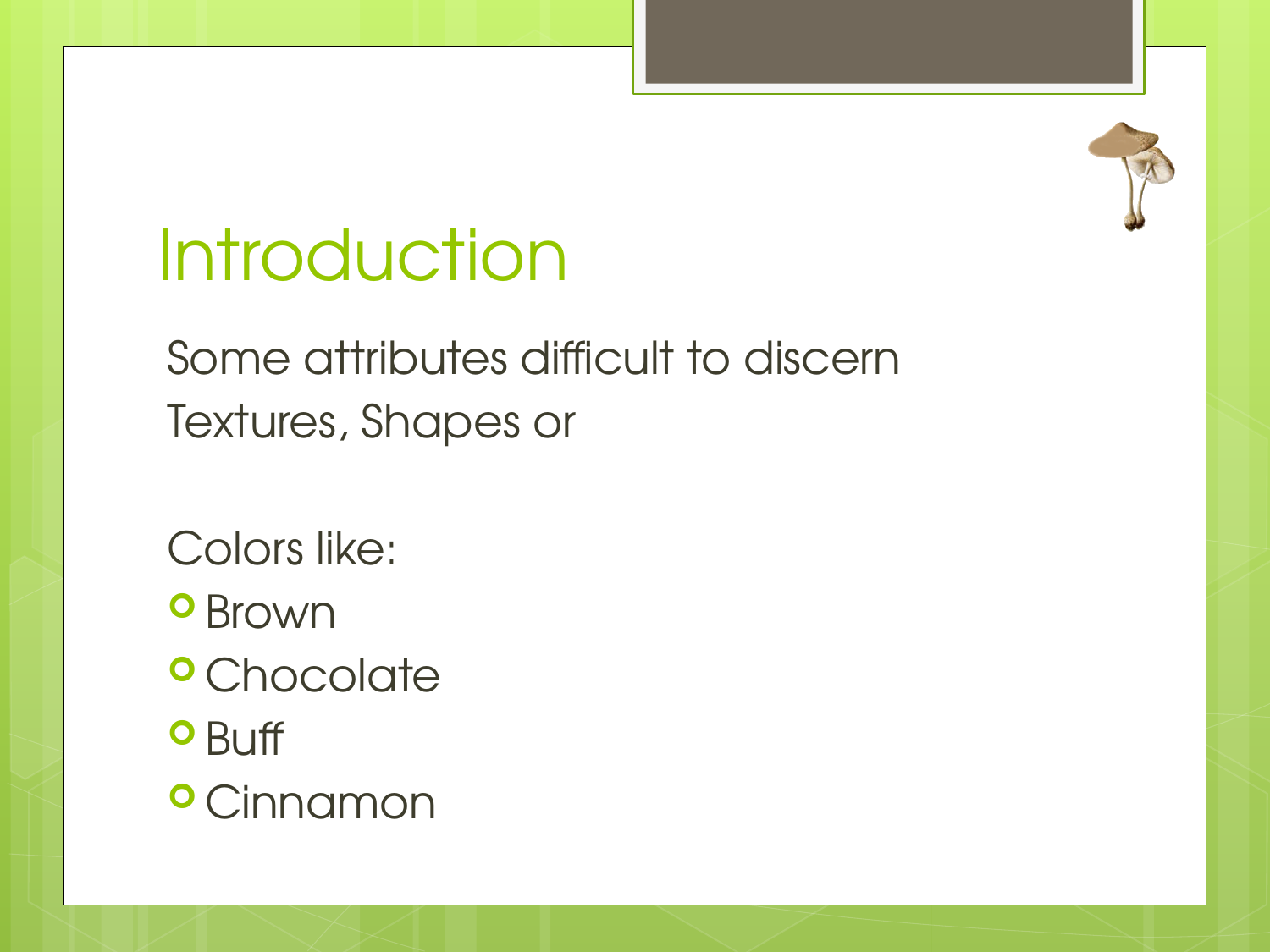

# Introduction
Some attributes difficult to discern
Textures, Shapes or

Colors like:
Brown
Chocolate
Buff
Cinnamon